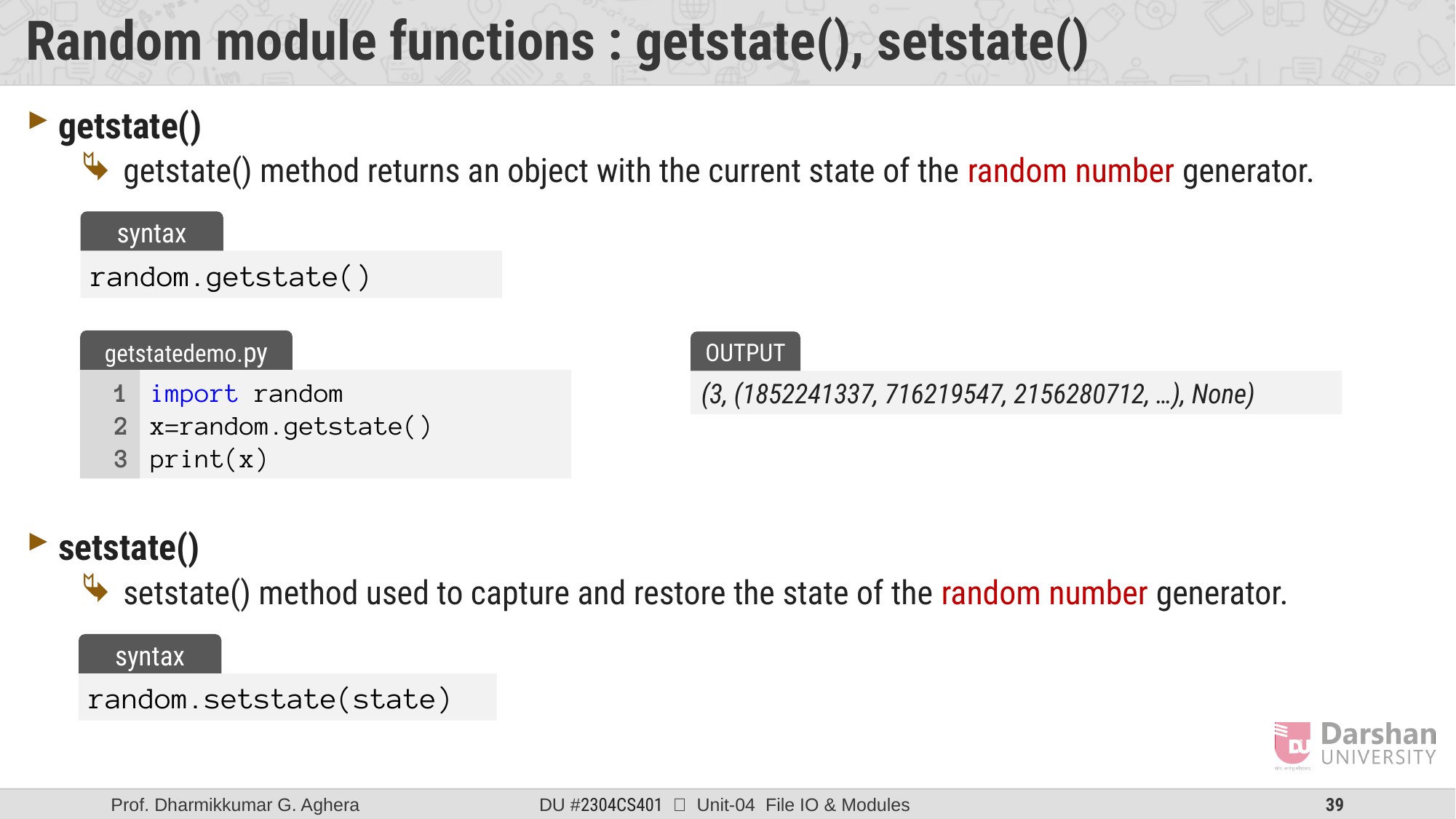

# Random module functions : getstate(), setstate()
getstate()
getstate() method returns an object with the current state of the random number generator.

setstate()
setstate() method used to capture and restore the state of the random number generator.

syntax
random.getstate()
getstatedemo.py
OUTPUT
1
2
3
import random
x=random.getstate()
print(x)
(3, (1852241337, 716219547, 2156280712, …), None)
syntax
random.setstate(state)